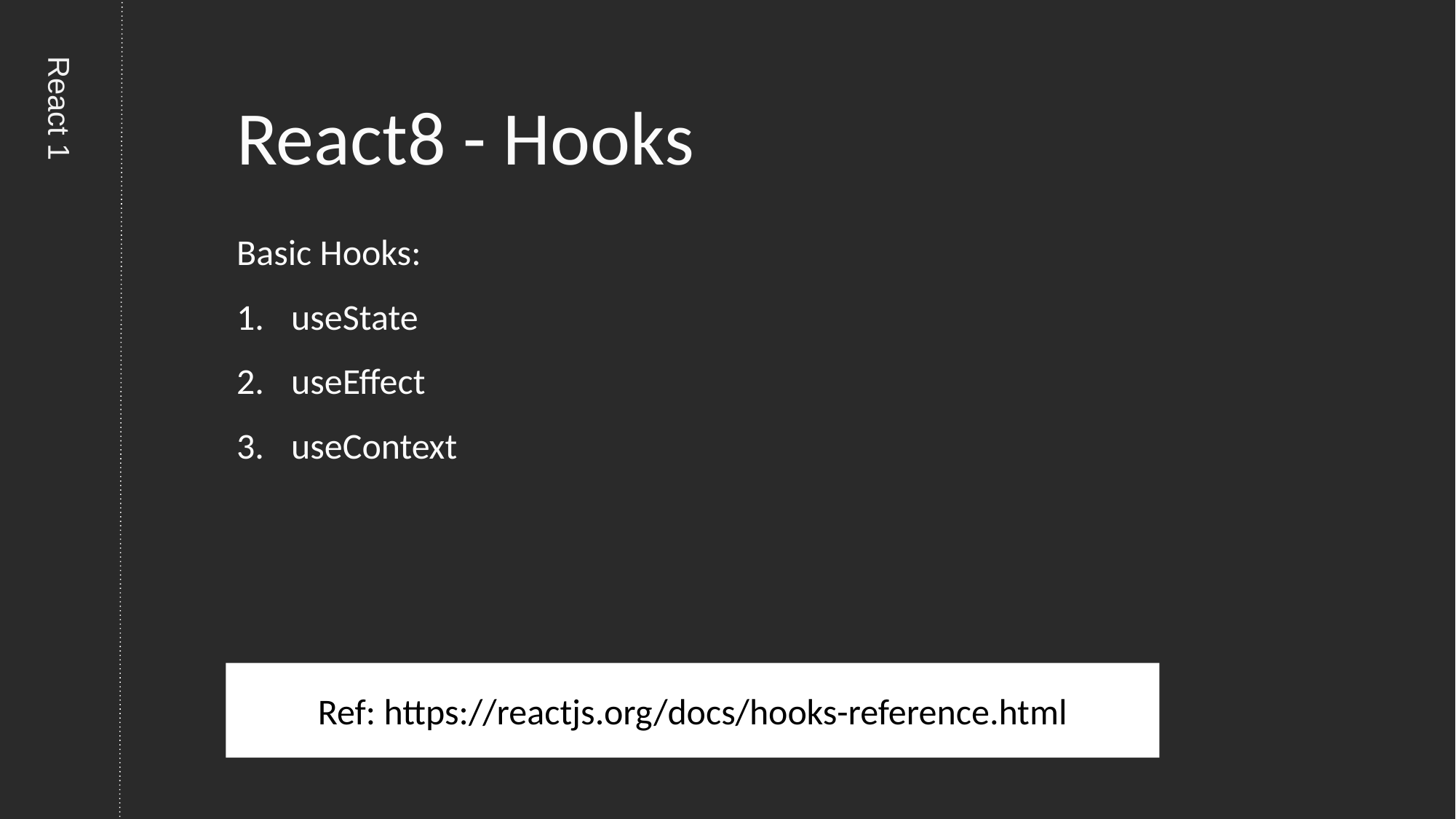

# React8 - Hooks
Basic Hooks:
useState
useEffect
useContext
Ref: https://reactjs.org/docs/hooks-reference.html